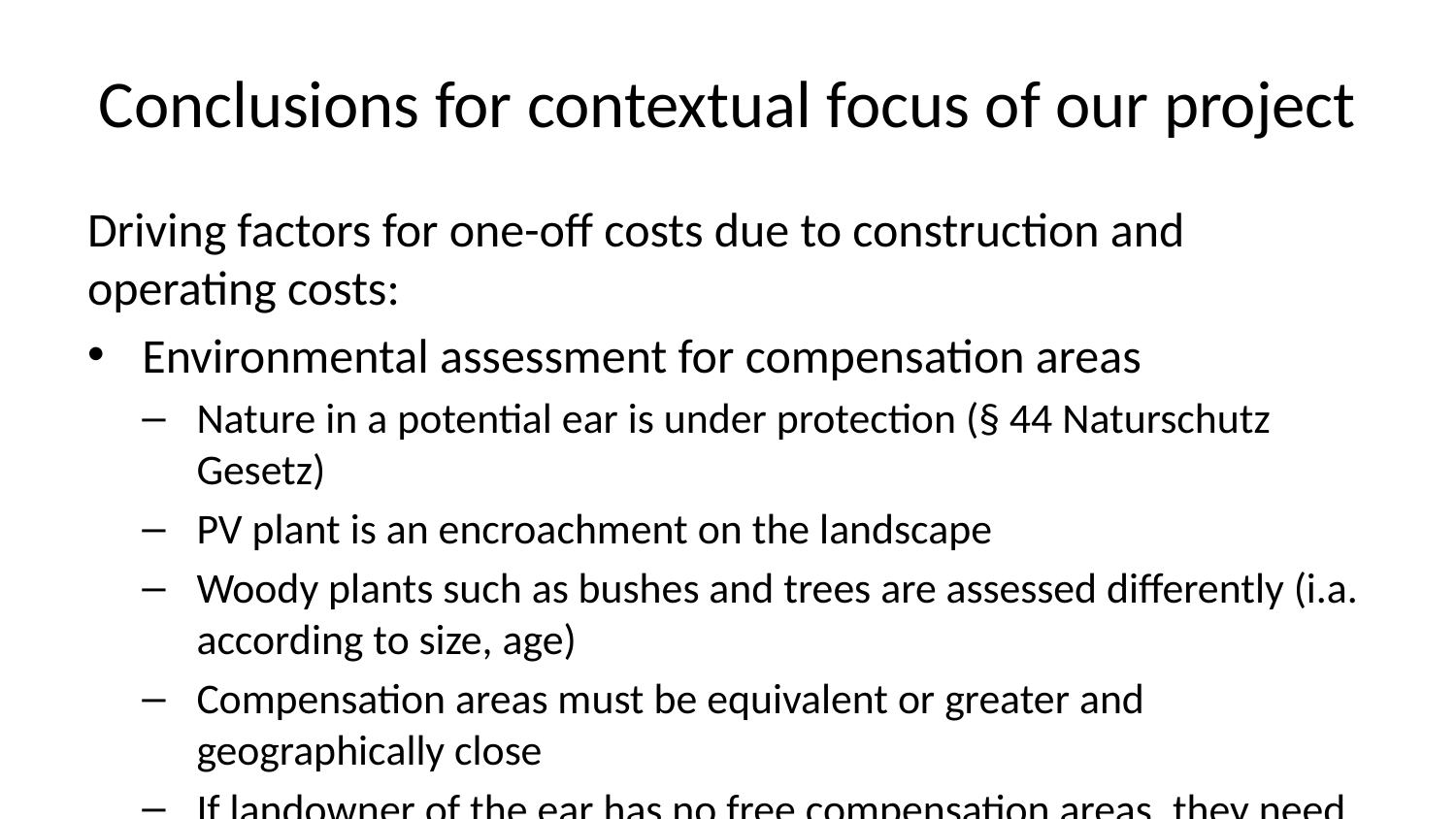

# Conclusions for contextual focus of our project
Driving factors for one-off costs due to construction and operating costs:
Environmental assessment for compensation areas
Nature in a potential ear is under protection (§ 44 Naturschutz Gesetz)
PV plant is an encroachment on the landscape
Woody plants such as bushes and trees are assessed differently (i.a. according to size, age)
Compensation areas must be equivalent or greater and geographically close
If landowner of the ear has no free compensation areas, they need to be must be rented (lease fees)
landowner for federal roads is the Regional Council of the county (in German: Regierungsbezirk)
for motorways the Autobahn GmbH/ indirectly the federal government)
Note: The environmental assessment determines one-off costs and long-term profitability of the PV.